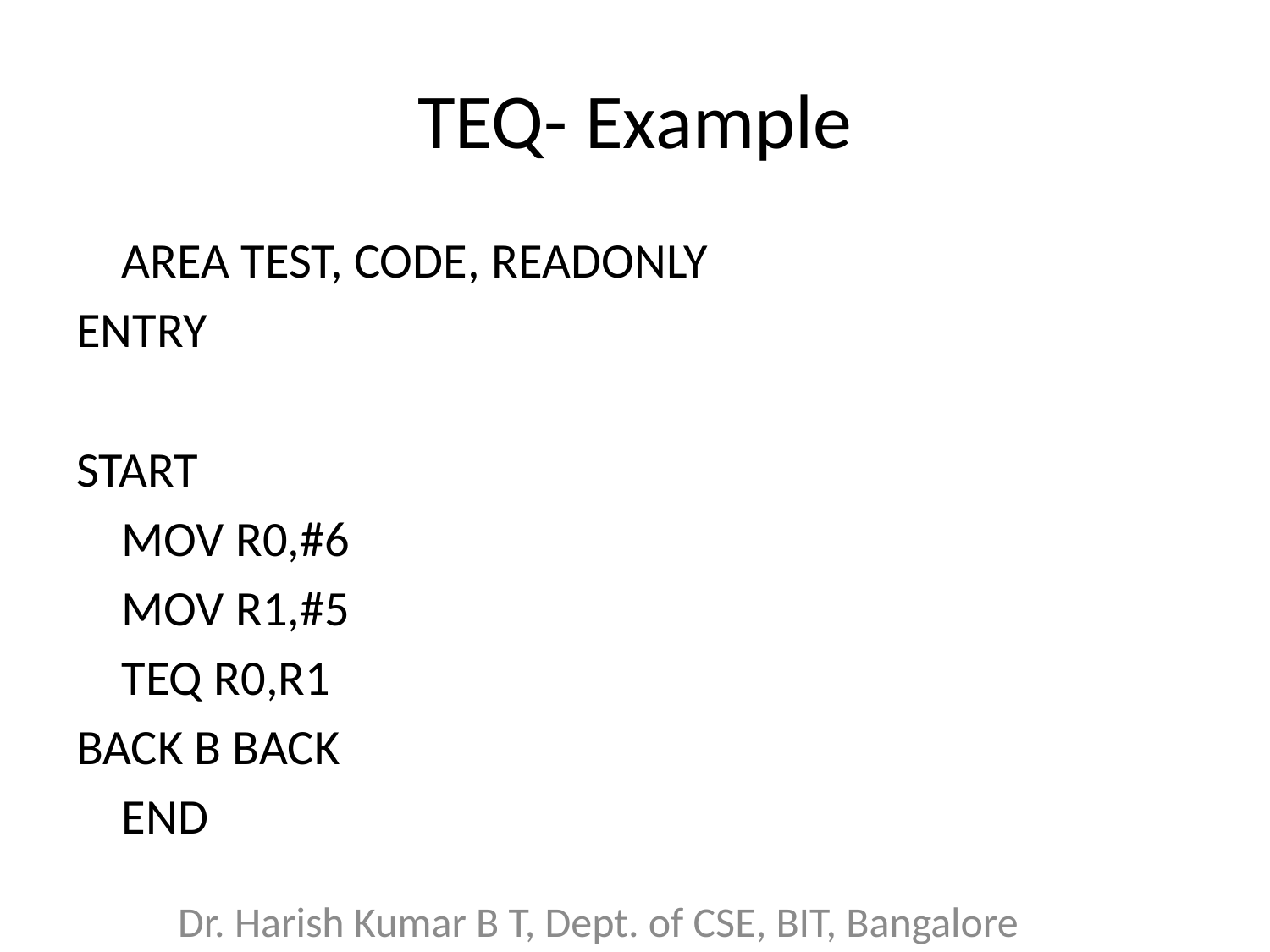

# TEQ- Example
	AREA TEST, CODE, READONLY
ENTRY

START
	MOV R0,#6
	MOV R1,#5
	TEQ R0,R1
BACK B BACK
	END